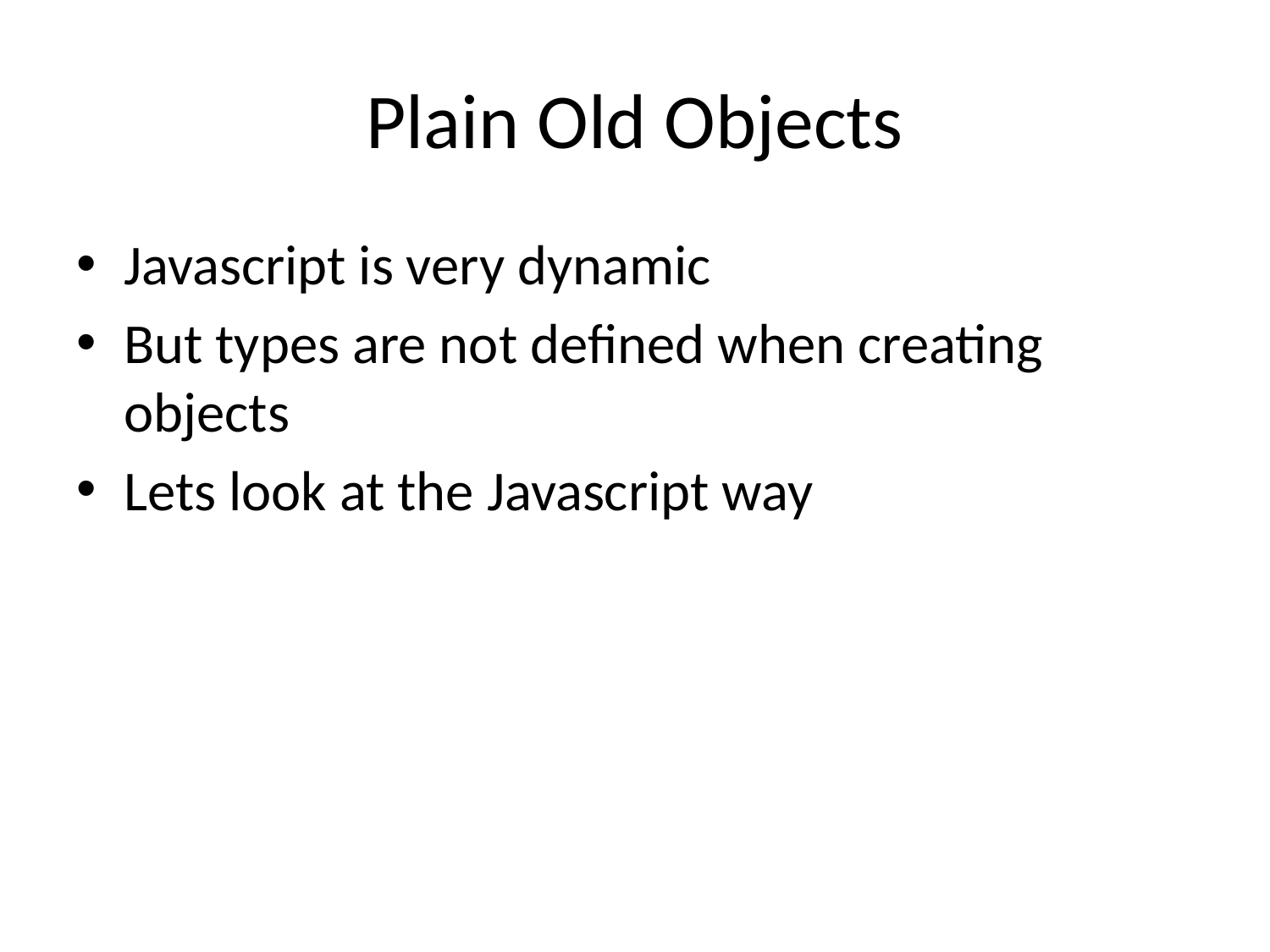

# Plain Old Objects
Javascript is very dynamic
But types are not defined when creating objects
Lets look at the Javascript way